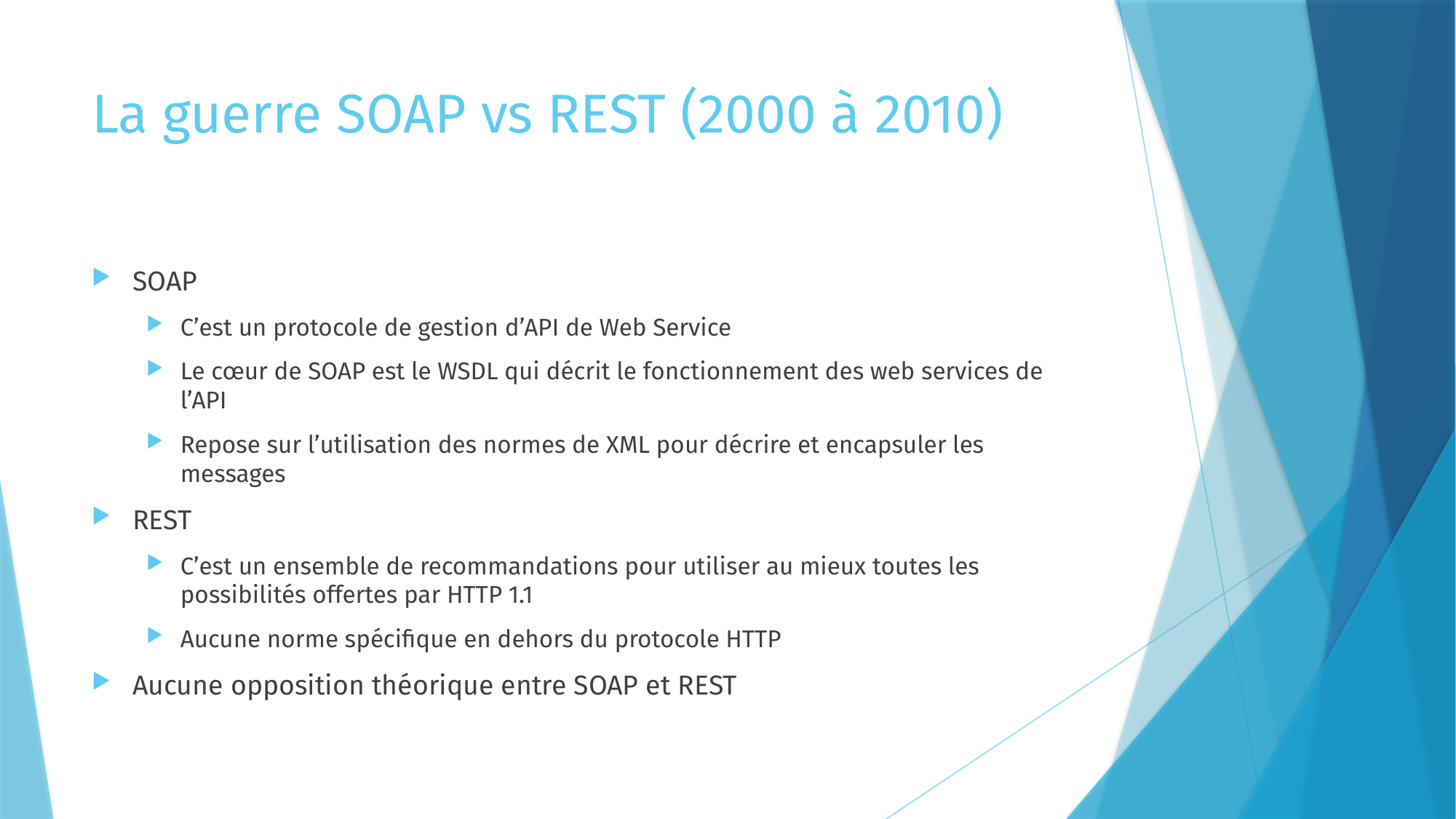

# La guerre SOAP vs REST (2000 à 2010)
SOAP
C’est un protocole de gestion d’API de Web Service
Le cœur de SOAP est le WSDL qui décrit le fonctionnement des web services de l’API
Repose sur l’utilisation des normes de XML pour décrire et encapsuler les messages
REST
C’est un ensemble de recommandations pour utiliser au mieux toutes les possibilités offertes par HTTP 1.1
Aucune norme spécifique en dehors du protocole HTTP
Aucune opposition théorique entre SOAP et REST